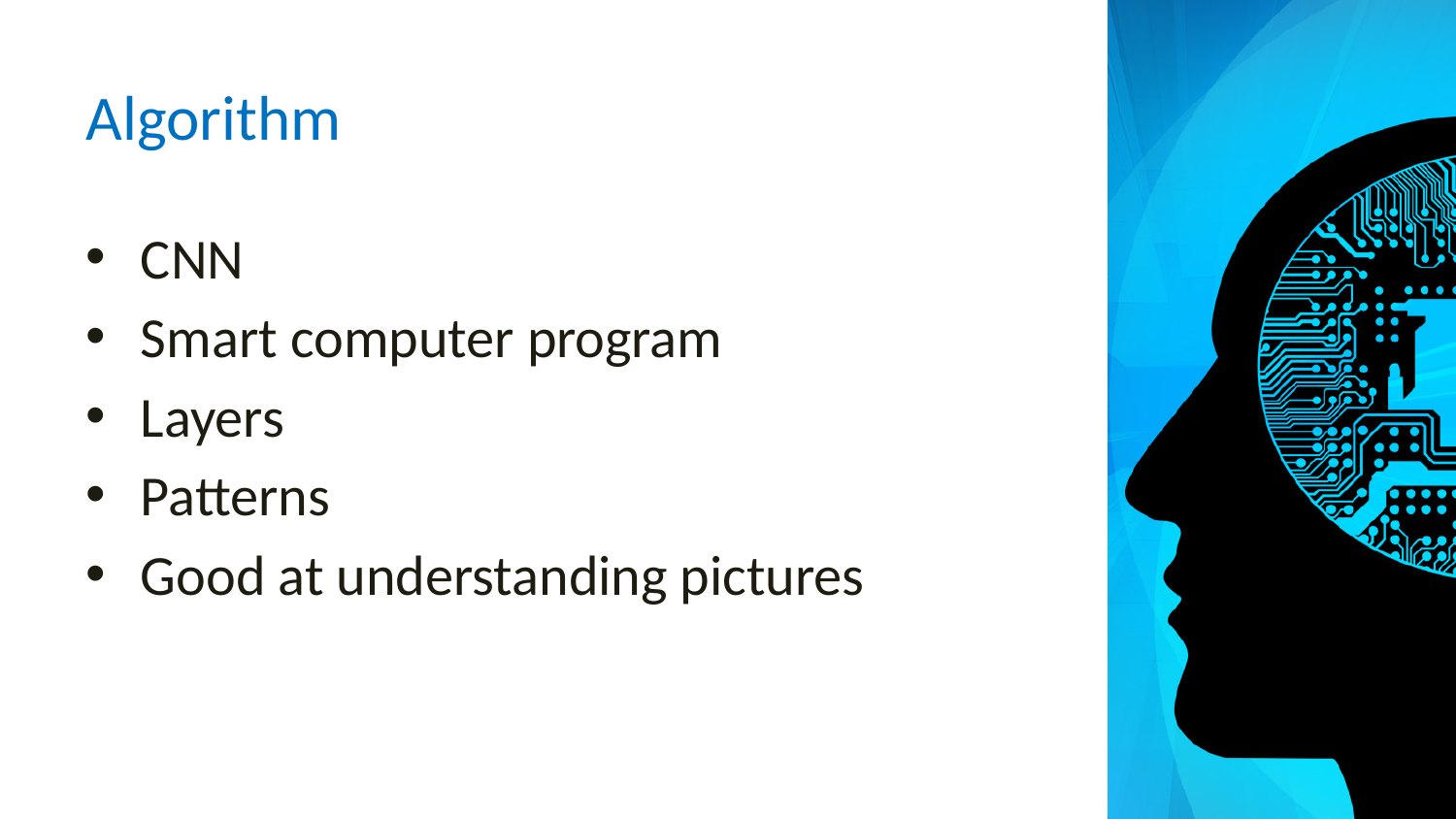

# Algorithm
CNN
Smart computer program
Layers
Patterns
Good at understanding pictures